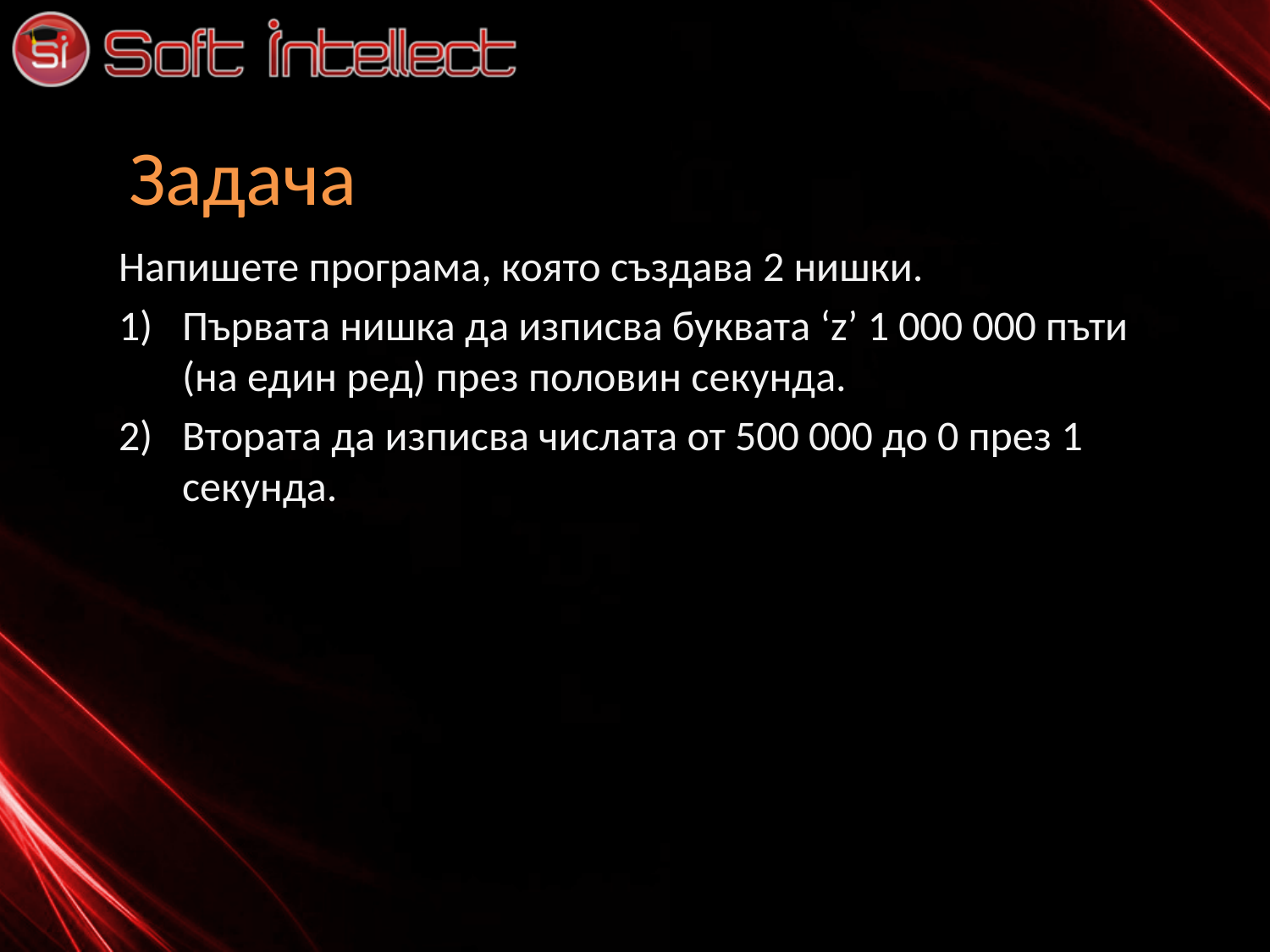

# Задача
Напишете програма, която създава 2 нишки.
Първата нишка да изписва буквата ‘z’ 1 000 000 пъти (на един ред) през половин секунда.
Втората да изписва числата от 500 000 до 0 през 1 секунда.